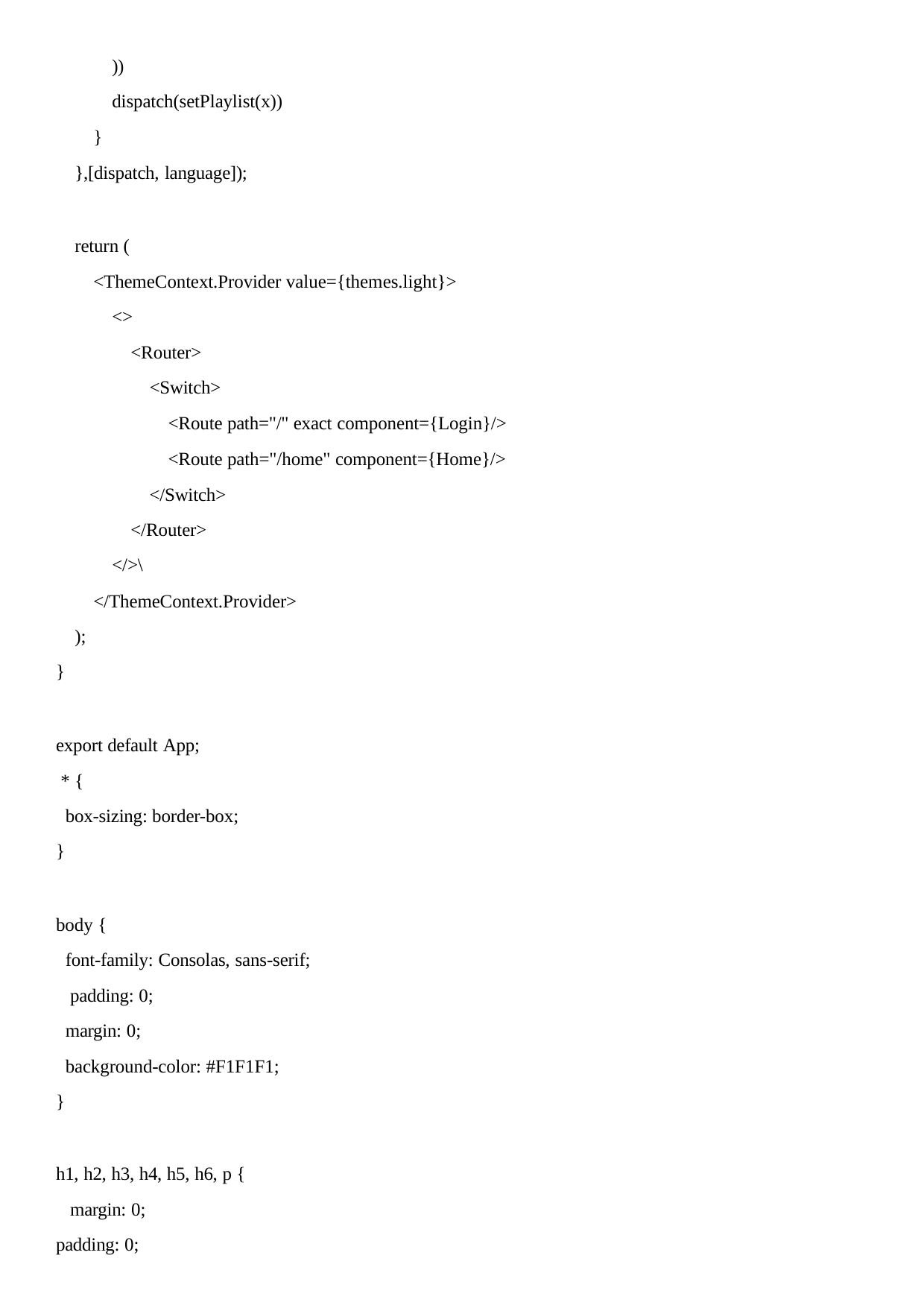

))
dispatch(setPlaylist(x))
}
},[dispatch, language]);

return (
<ThemeContext.Provider value={themes.light}>
<>
<Router>
<Switch>
<Route path="/" exact component={Login}/>
<Route path="/home" component={Home}/>
</Switch>
</Router>
</>\
</ThemeContext.Provider>
);
}

export default App;
* {
box-sizing: border-box;
}

body {
font-family: Consolas, sans-serif;  padding: 0;
margin: 0;
background-color: #F1F1F1;
}

h1, h2, h3, h4, h5, h6, p {  margin: 0;
padding: 0;